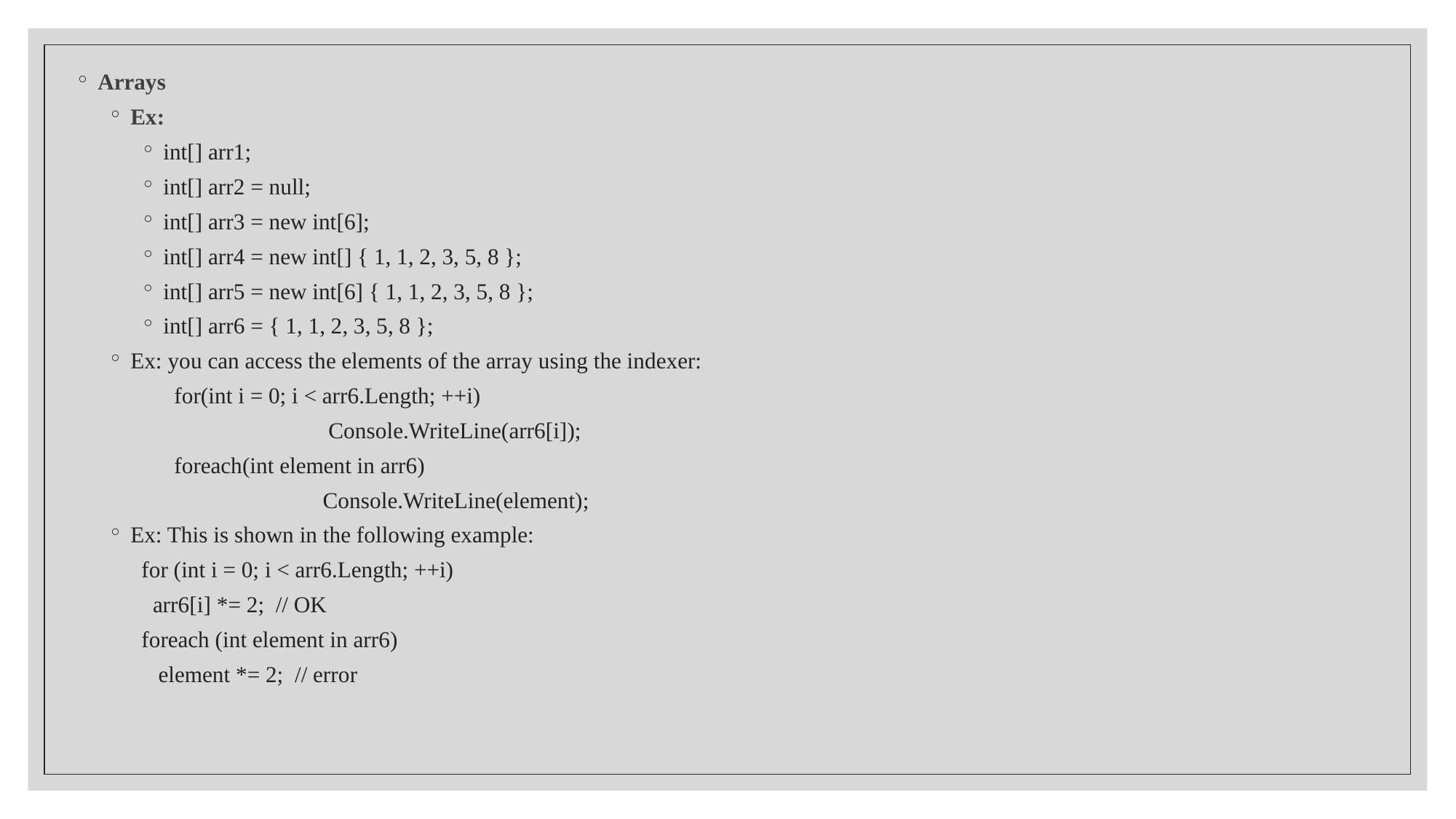

Arrays
Ex:
int[] arr1;
int[] arr2 = null;
int[] arr3 = new int[6];
int[] arr4 = new int[] { 1, 1, 2, 3, 5, 8 };
int[] arr5 = new int[6] { 1, 1, 2, 3, 5, 8 };
int[] arr6 = { 1, 1, 2, 3, 5, 8 };
Ex: you can access the elements of the array using the indexer:
for(int i = 0; i < arr6.Length; ++i)
	        Console.WriteLine(arr6[i]);
foreach(int element in arr6)
	       Console.WriteLine(element);
Ex: This is shown in the following example:
for (int i = 0; i < arr6.Length; ++i)
  arr6[i] *= 2;  // OK
foreach (int element in arr6)
   element *= 2;  // error